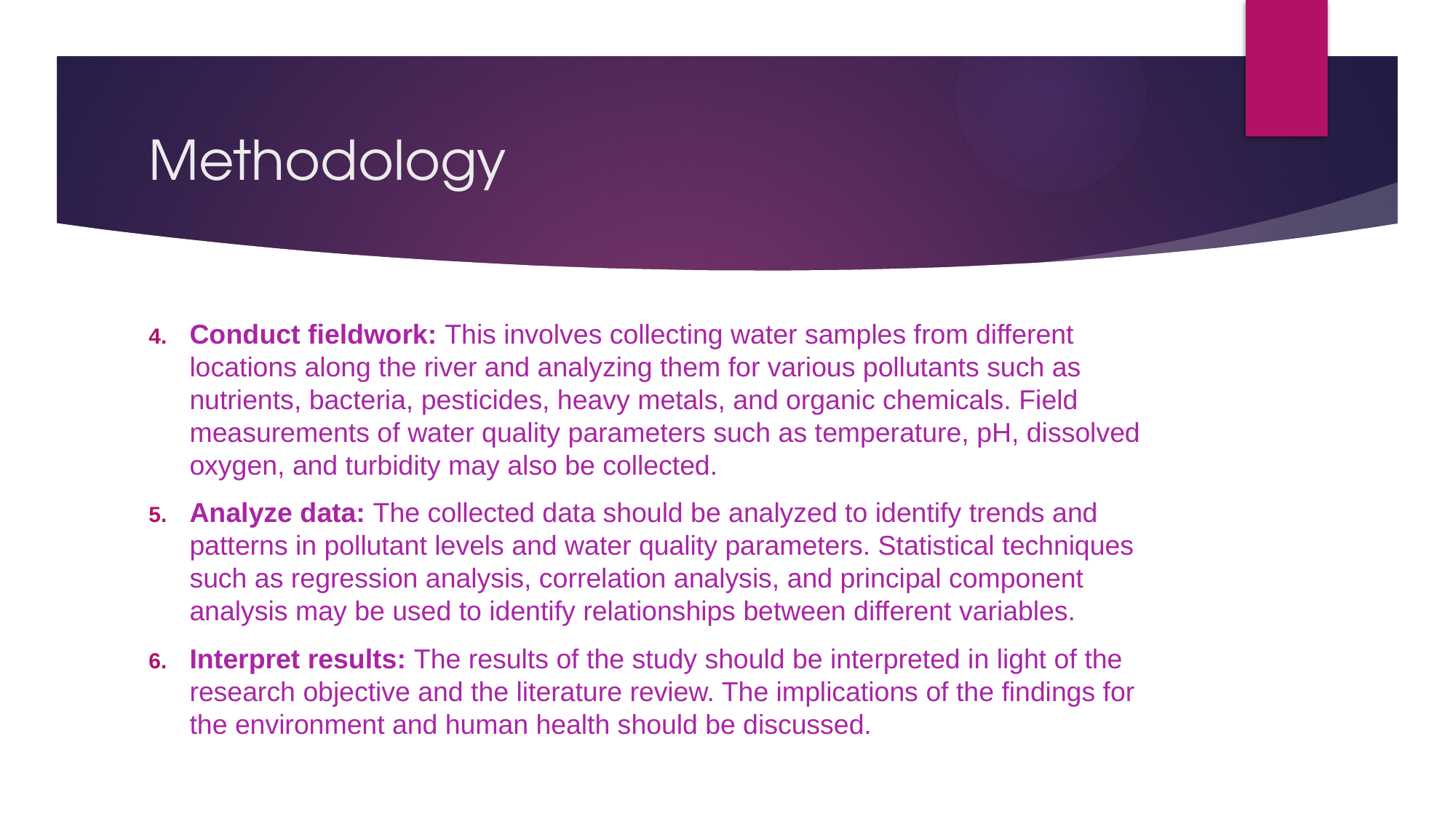

# Methodology
Conduct fieldwork: This involves collecting water samples from different locations along the river and analyzing them for various pollutants such as nutrients, bacteria, pesticides, heavy metals, and organic chemicals. Field measurements of water quality parameters such as temperature, pH, dissolved oxygen, and turbidity may also be collected.
Analyze data: The collected data should be analyzed to identify trends and patterns in pollutant levels and water quality parameters. Statistical techniques such as regression analysis, correlation analysis, and principal component analysis may be used to identify relationships between different variables.
Interpret results: The results of the study should be interpreted in light of the research objective and the literature review. The implications of the findings for the environment and human health should be discussed.